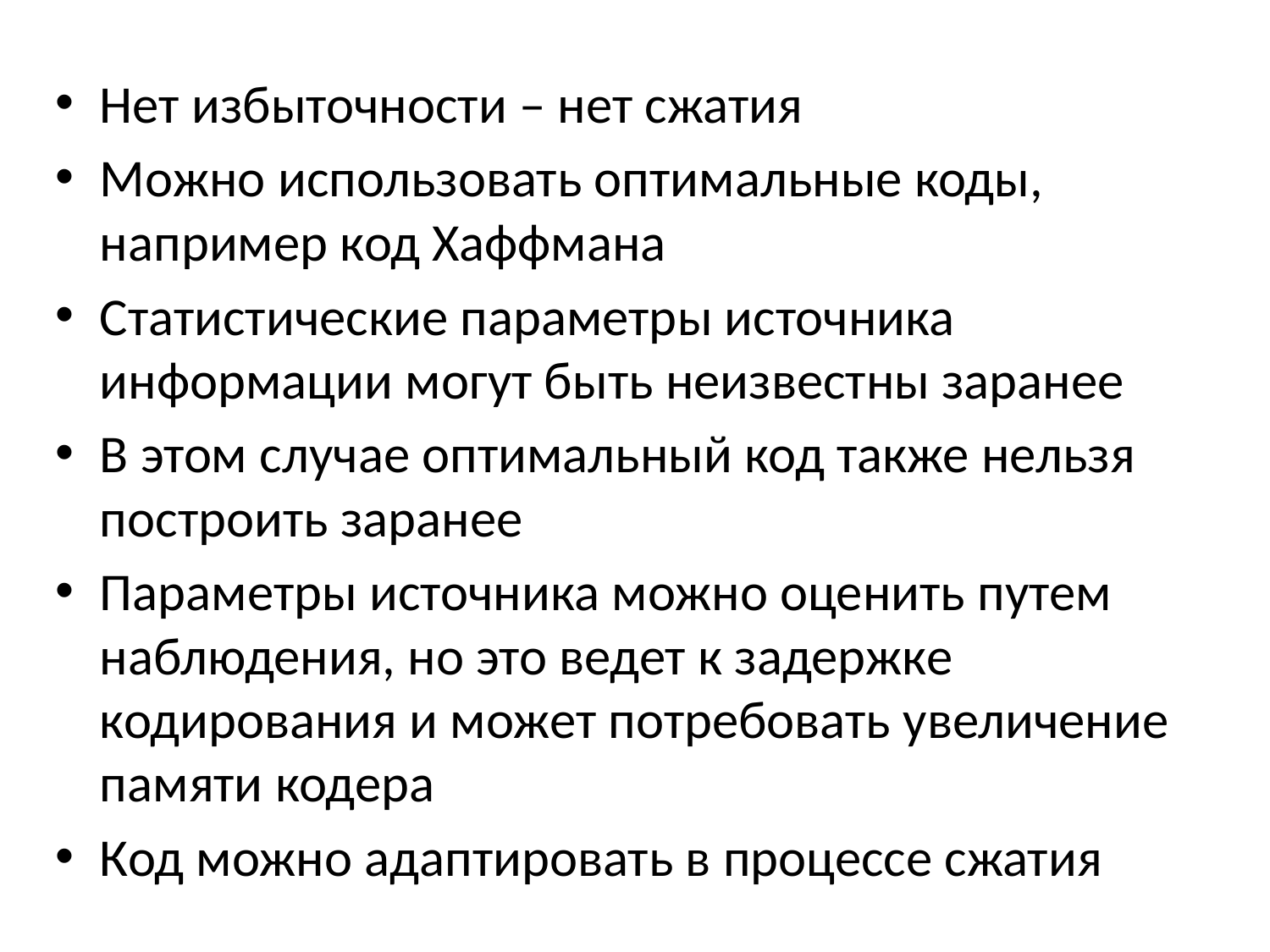

Нет избыточности – нет сжатия
Можно использовать оптимальные коды, например код Хаффмана
Статистические параметры источника информации могут быть неизвестны заранее
В этом случае оптимальный код также нельзя построить заранее
Параметры источника можно оценить путем наблюдения, но это ведет к задержке кодирования и может потребовать увеличение памяти кодера
Код можно адаптировать в процессе сжатия